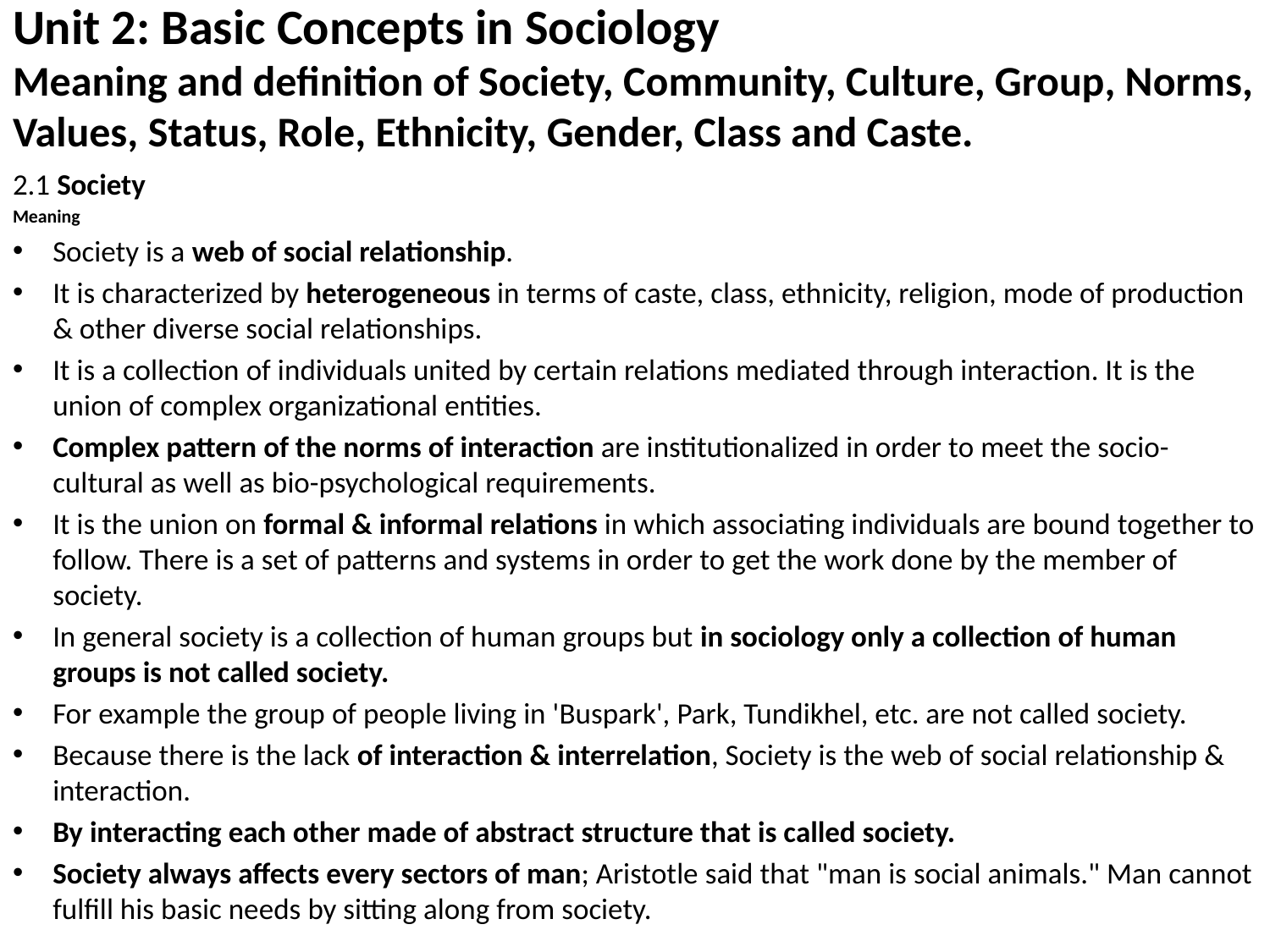

# Unit 2: Basic Concepts in Sociology Meaning and definition of Society, Community, Culture, Group, Norms, Values, Status, Role, Ethnicity, Gender, Class and Caste.
2.1 Society
Meaning
Society is a web of social relationship.
It is characterized by heterogeneous in terms of caste, class, ethnicity, religion, mode of production & other diverse social relationships.
It is a collection of individuals united by certain relations mediated through interaction. It is the union of complex organizational entities.
Complex pattern of the norms of interaction are institutionalized in order to meet the socio-cultural as well as bio-psychological requirements.
It is the union on formal & informal relations in which associating individuals are bound together to follow. There is a set of patterns and systems in order to get the work done by the member of society.
In general society is a collection of human groups but in sociology only a collection of human groups is not called society.
For example the group of people living in 'Buspark', Park, Tundikhel, etc. are not called society.
Because there is the lack of interaction & interrelation, Society is the web of social relationship & interaction.
By interacting each other made of abstract structure that is called society.
Society always affects every sectors of man; Aristotle said that "man is social animals." Man cannot fulfill his basic needs by sitting along from society.